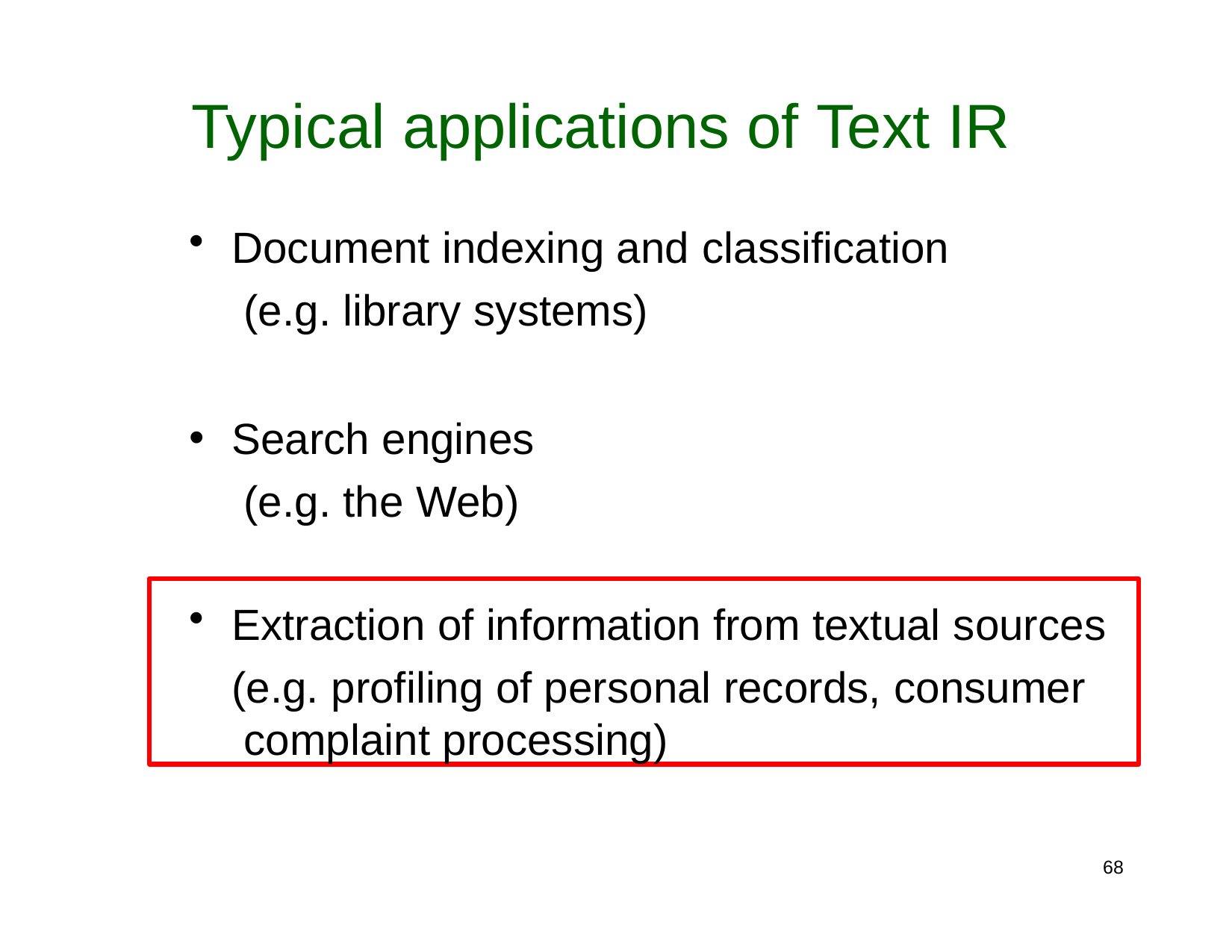

# Typical applications of Text IR
Document indexing and classification  (e.g. library systems)

Search engines  (e.g. the Web)
Extraction of information from textual sources
(e.g. profiling of personal records, consumer  complaint processing)
68